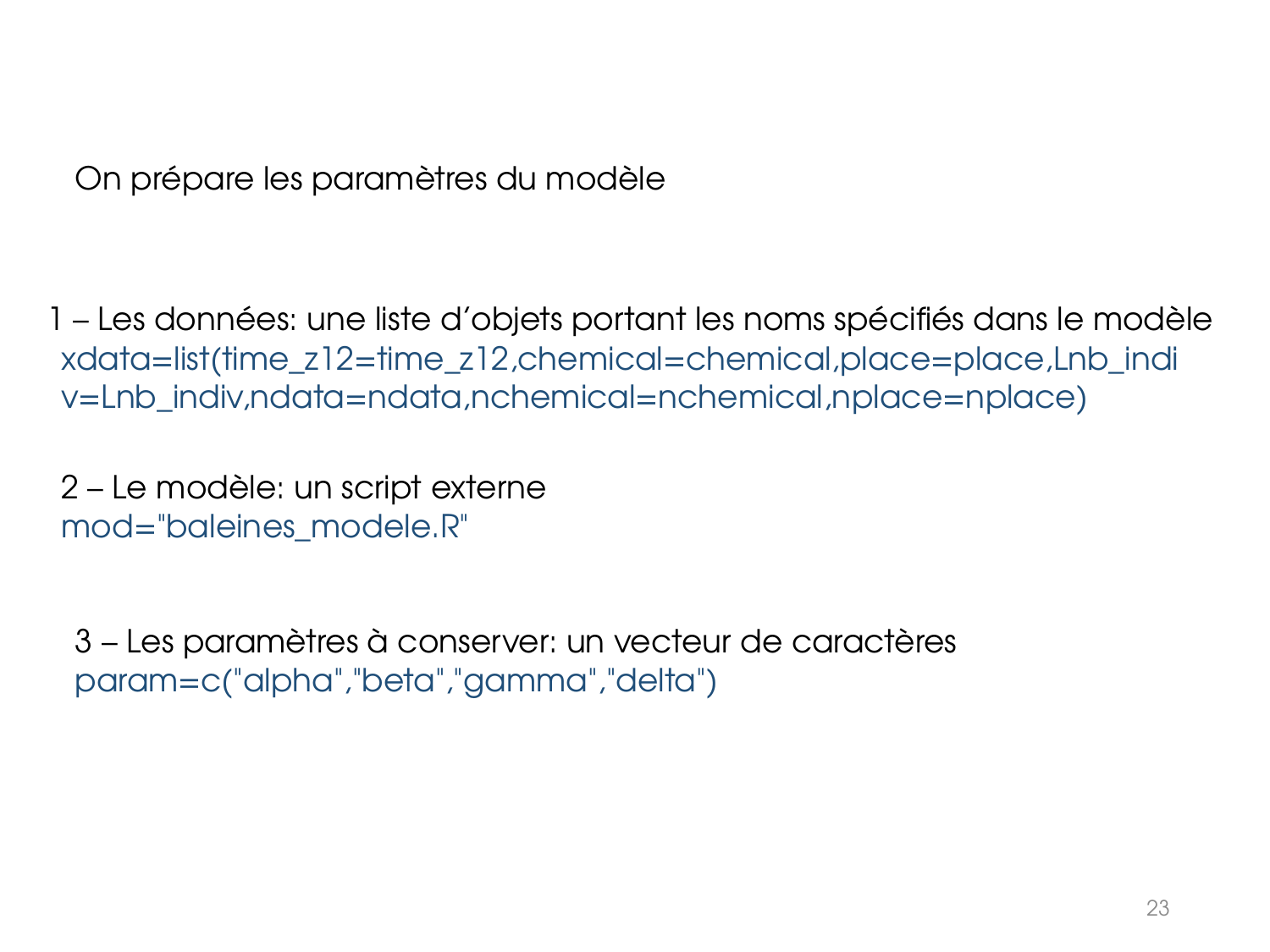

On prépare les paramètres du modèle
1 – Les données: une liste d’objets portant les noms spécifiés dans le modèle
xdata=list(time_z12=time_z12,chemical=chemical,place=place,Lnb_indiv=Lnb_indiv,ndata=ndata,nchemical=nchemical,nplace=nplace)
2 – Le modèle: un script externe
mod="baleines_modele.R"
3 – Les paramètres à conserver: un vecteur de caractères
param=c("alpha","beta","gamma","delta")
23